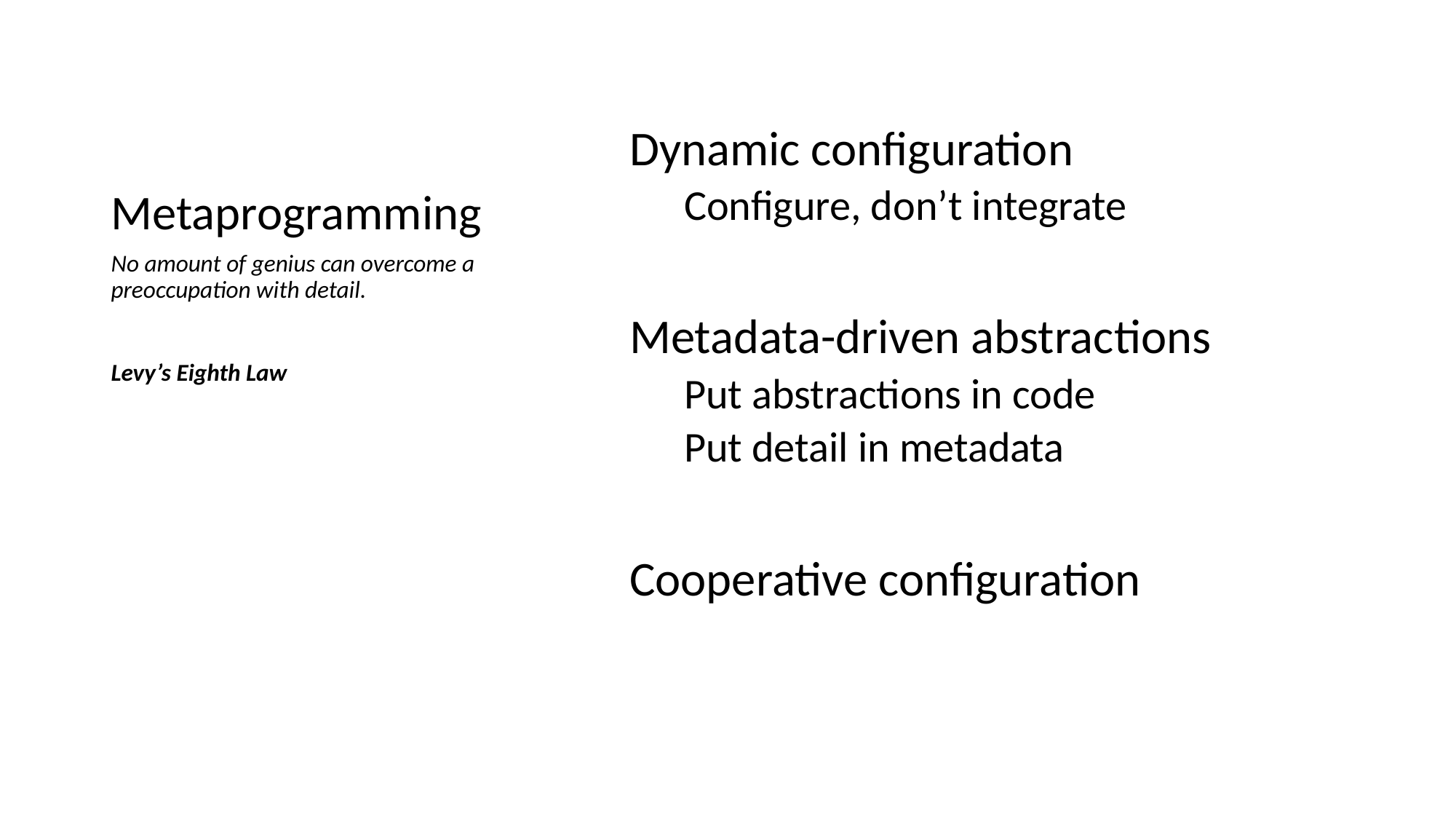

# Metaprogramming
Dynamic configuration
Configure, don’t integrate

Metadata-driven abstractions
Put abstractions in code
Put detail in metadata

Cooperative configuration
No amount of genius can overcome a preoccupation with detail.

Levy’s Eighth Law